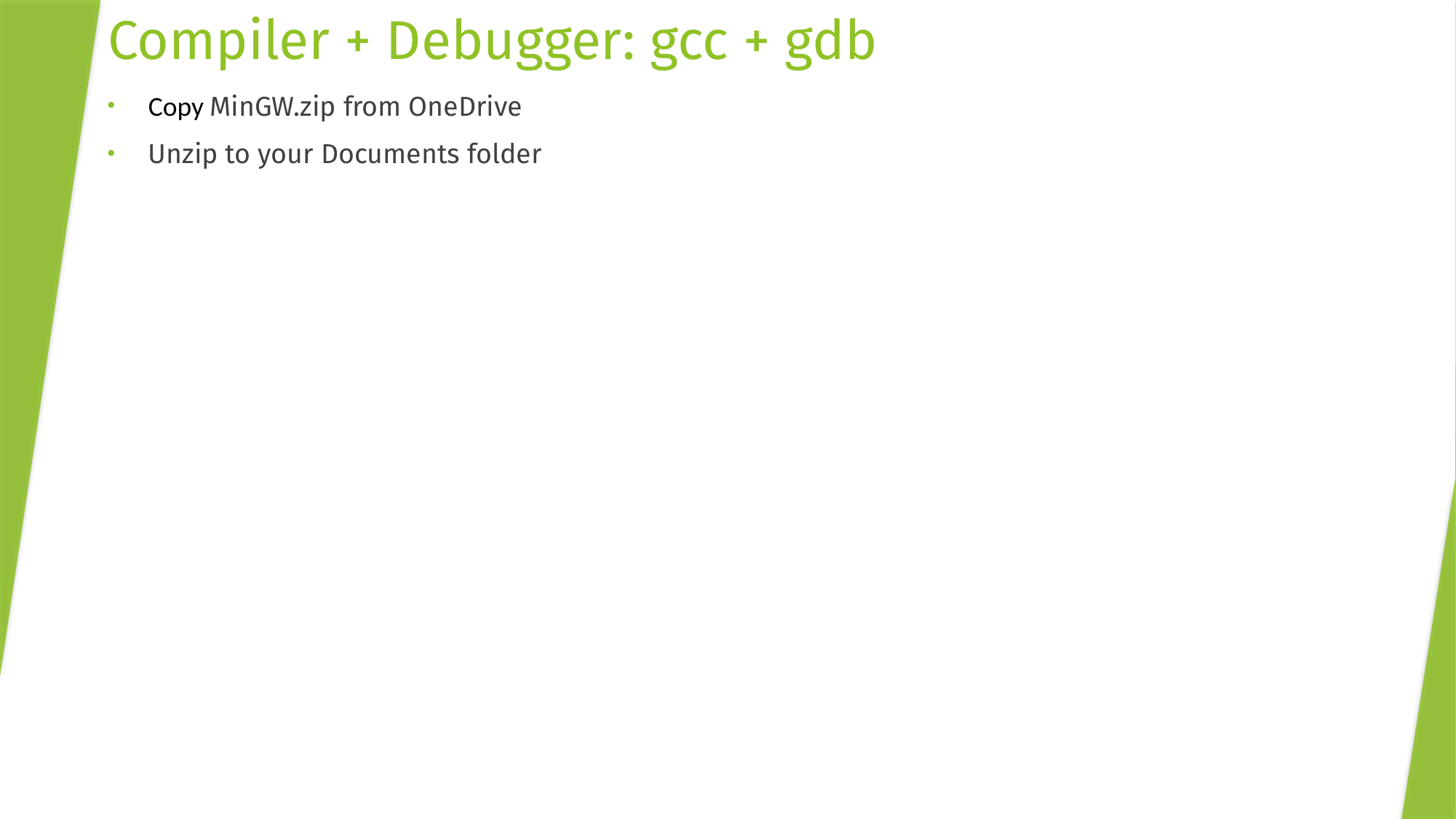

# Compiler + Debugger: gcc + gdb
Copy MinGW.zip from OneDrive
Unzip to your Documents folder